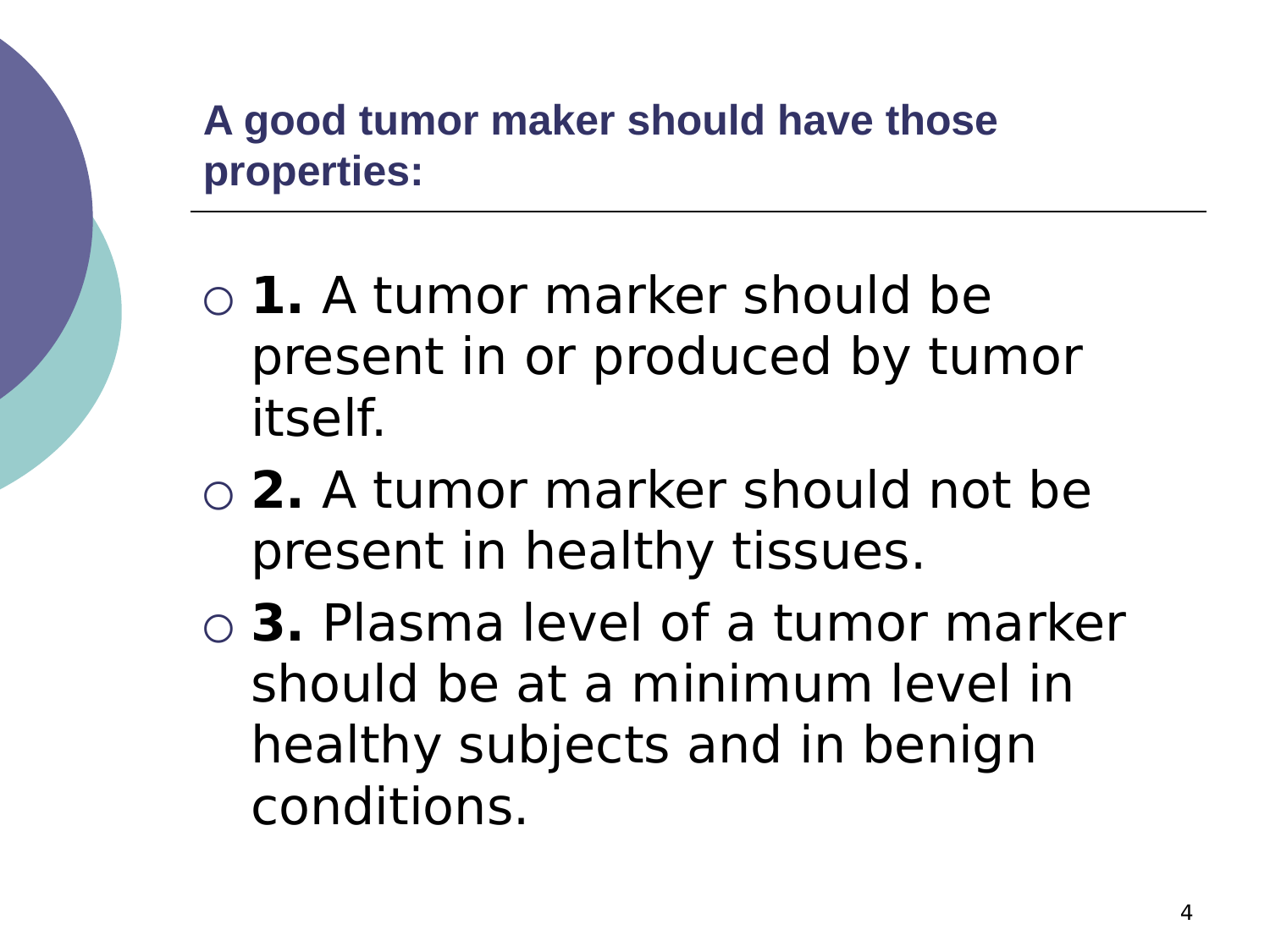

# A good tumor maker should have those properties:
1. A tumor marker should be present in or produced by tumor itself.
2. A tumor marker should not be present in healthy tissues.
3. Plasma level of a tumor marker should be at a minimum level in healthy subjects and in benign conditions.
4